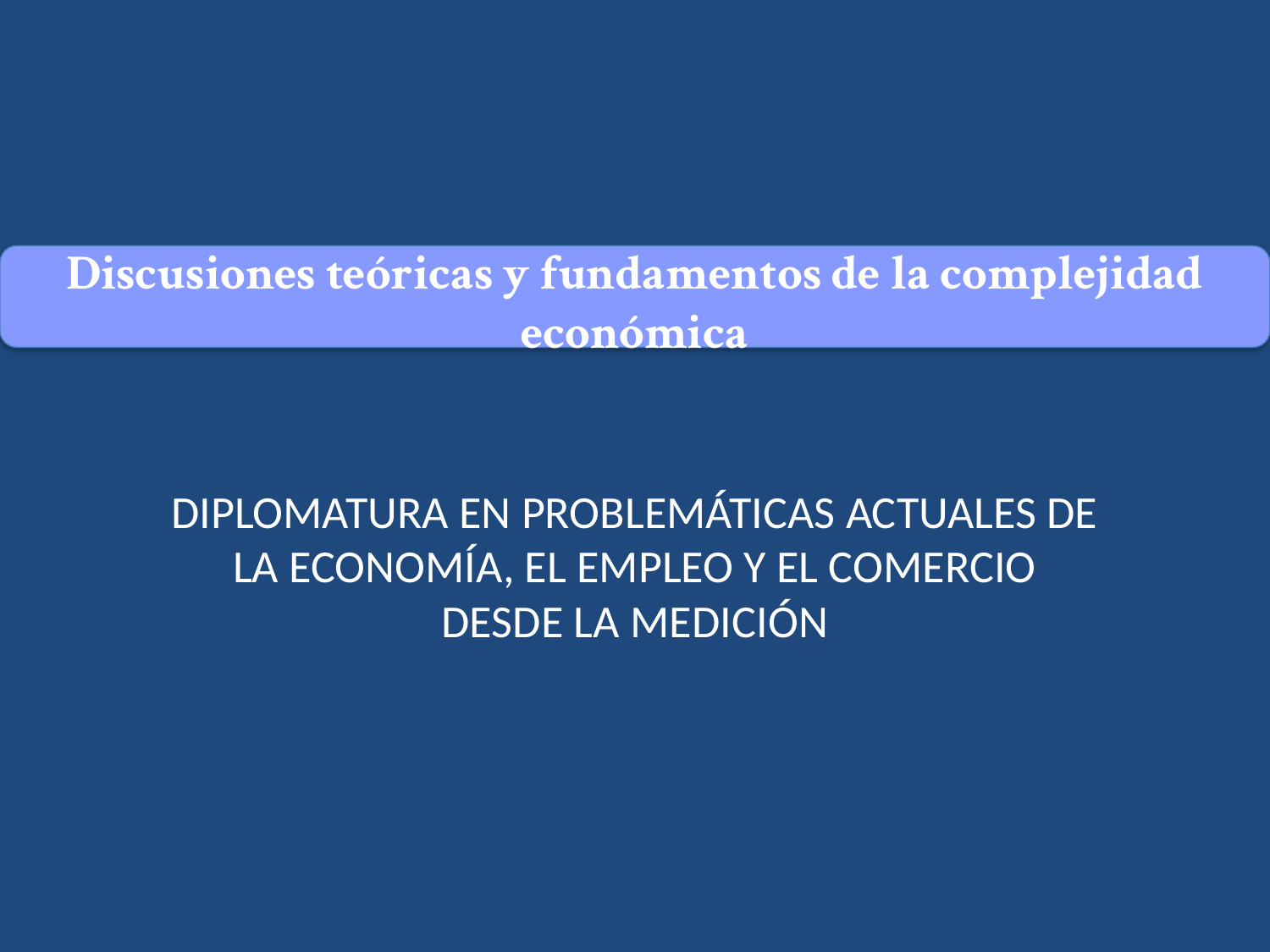

Discusiones teóricas y fundamentos de la complejidad económica

DIPLOMATURA EN PROBLEMÁTICAS ACTUALES DE LA ECONOMÍA, EL EMPLEO Y EL COMERCIO
DESDE LA MEDICIÓN